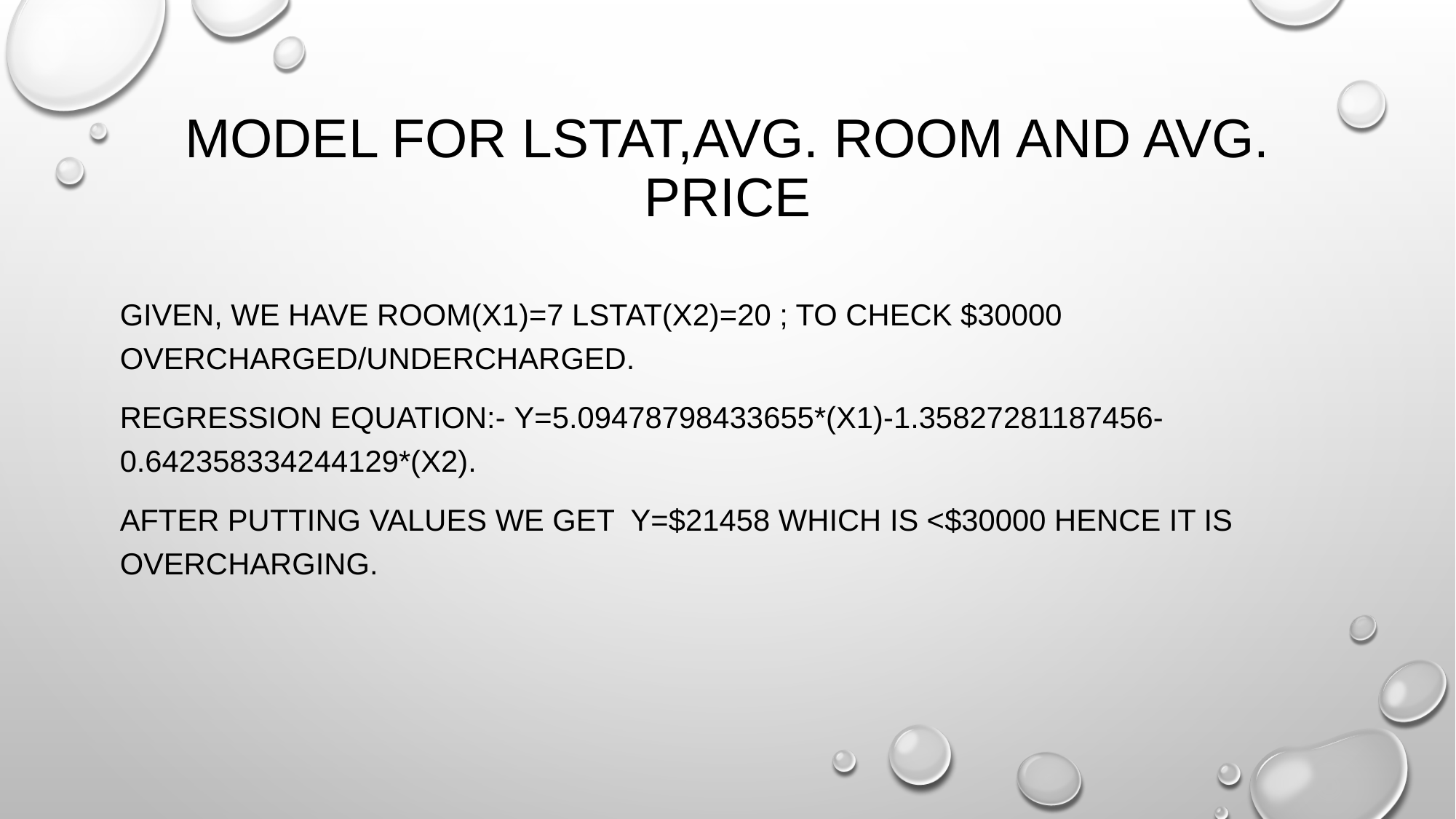

# Model for LSTAT,AVG. ROOM AND AVG. PRICE
Given, we have room(x1)=7 LSTAT(x2)=20 ; to check $30000 Overcharged/Undercharged.
Regression Equation:- Y=5.09478798433655*(x1)-1.35827281187456-0.642358334244129*(x2).
After putting values we get  Y=$21458 which is <$30000 hence it is Overcharging.